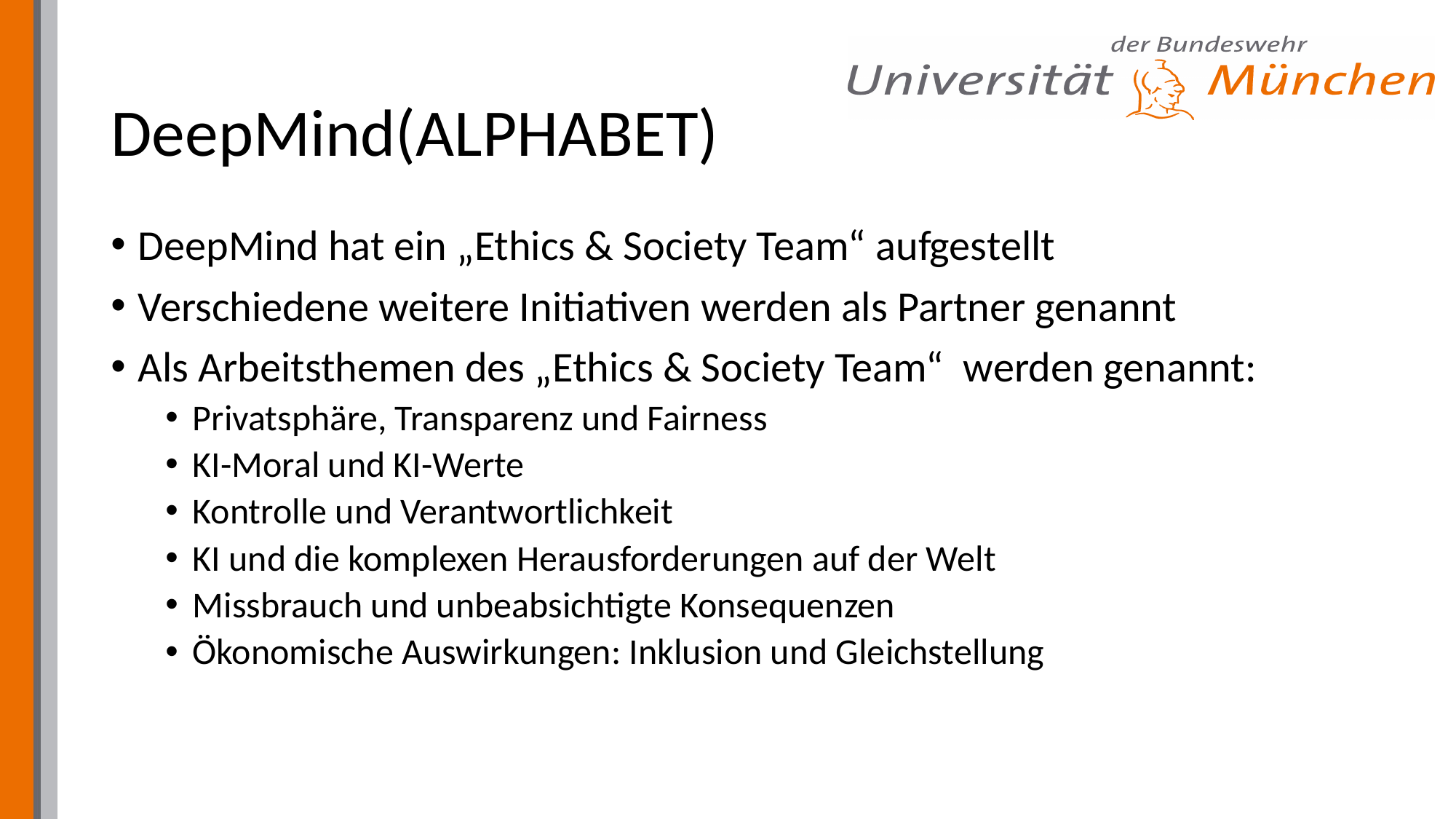

# DeepMind(ALPHABET)
DeepMind hat ein „Ethics & Society Team“ aufgestellt
Verschiedene weitere Initiativen werden als Partner genannt
Als Arbeitsthemen des „Ethics & Society Team“  werden genannt:
Privatsphäre, Transparenz und Fairness
KI-Moral und KI-Werte
Kontrolle und Verantwortlichkeit
KI und die komplexen Herausforderungen auf der Welt
Missbrauch und unbeabsichtigte Konsequenzen
Ökonomische Auswirkungen: Inklusion und Gleichstellung